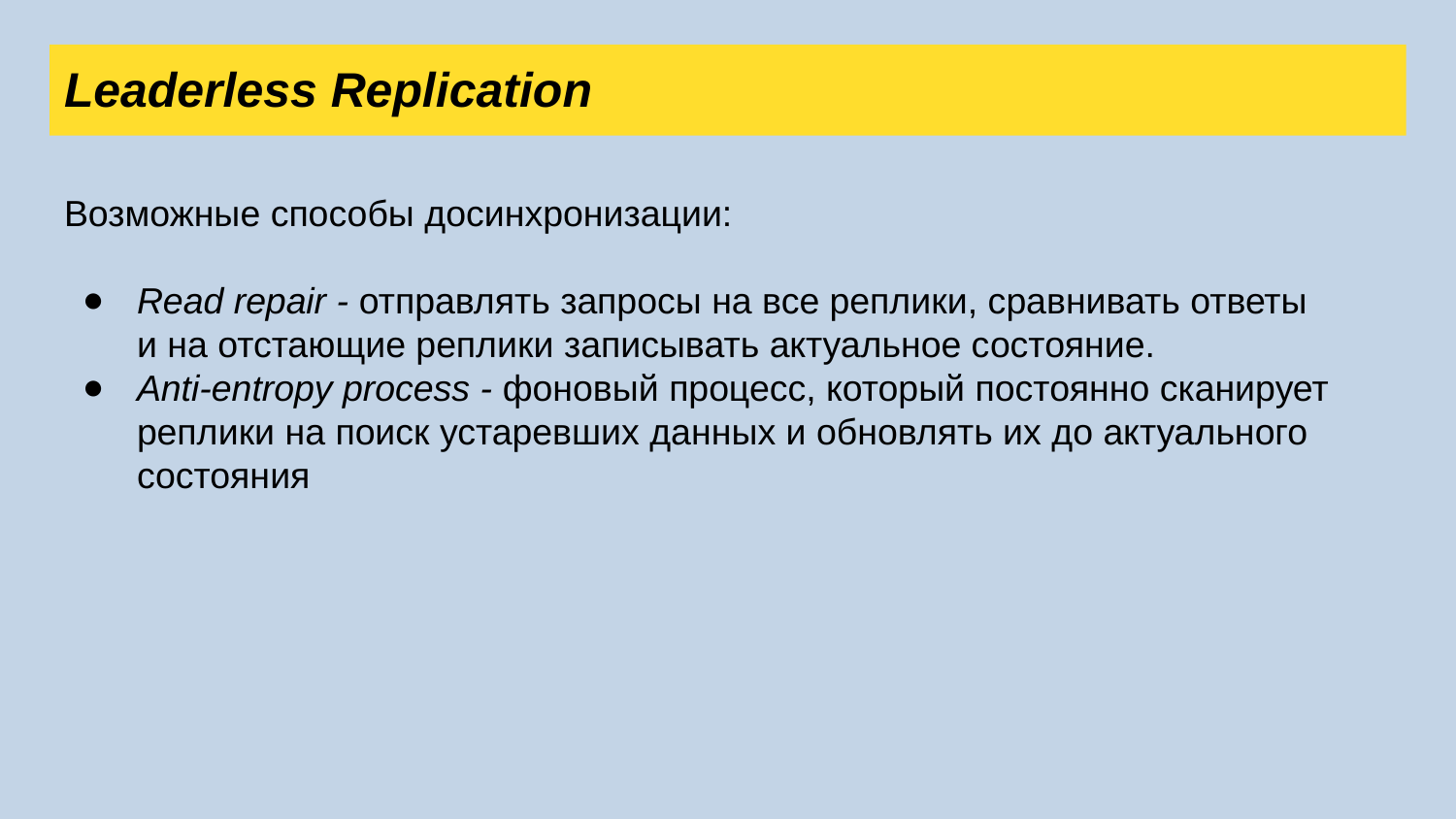

Leaderless Replication
Возможные способы досинхронизации:

Read repair - отправлять запросы на все реплики, сравнивать ответы
и на отстающие реплики записывать актуальное состояние.
Anti-entropy process - фоновый процесс, который постоянно сканирует реплики на поиск устаревших данных и обновлять их до актуального состояния